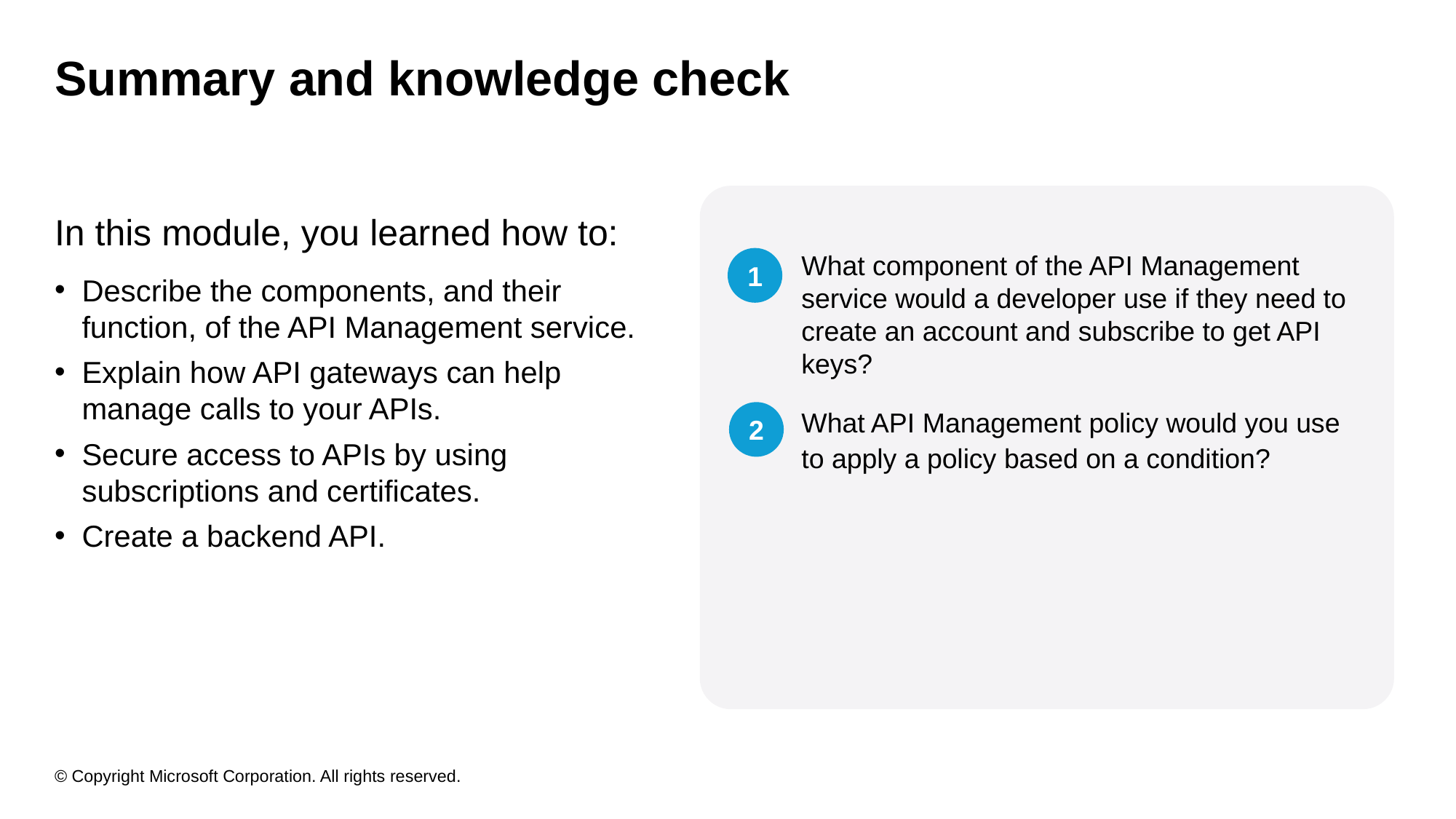

# Summary and knowledge check
In this module, you learned how to:
Describe the components, and their function, of the API Management service.
Explain how API gateways can help manage calls to your APIs.
Secure access to APIs by using subscriptions and certificates.
Create a backend API.
1
What component of the API Management service would a developer use if they need to create an account and subscribe to get API keys?
2
What API Management policy would you use to apply a policy based on a condition?